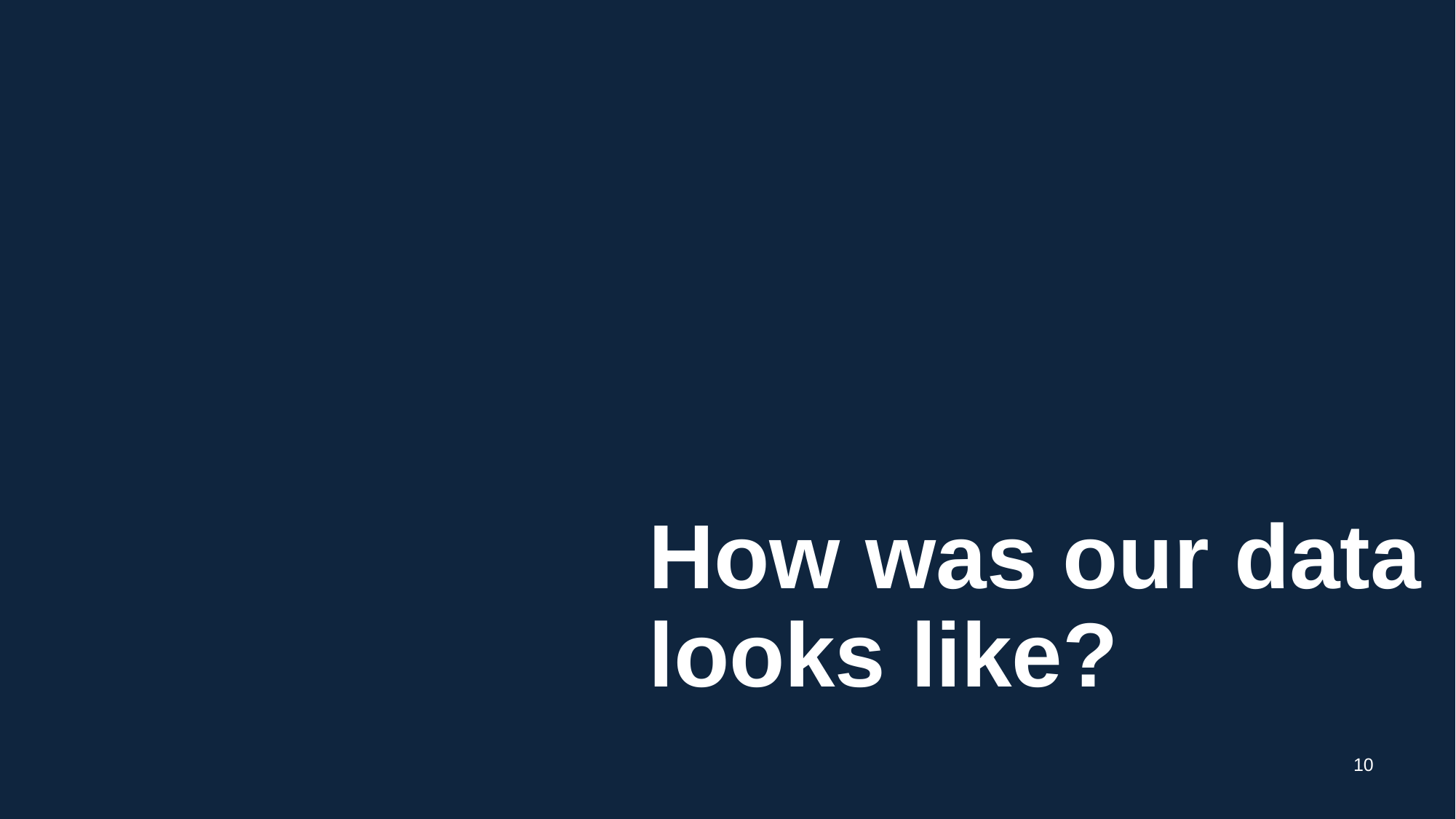

# How was our data looks like?
10